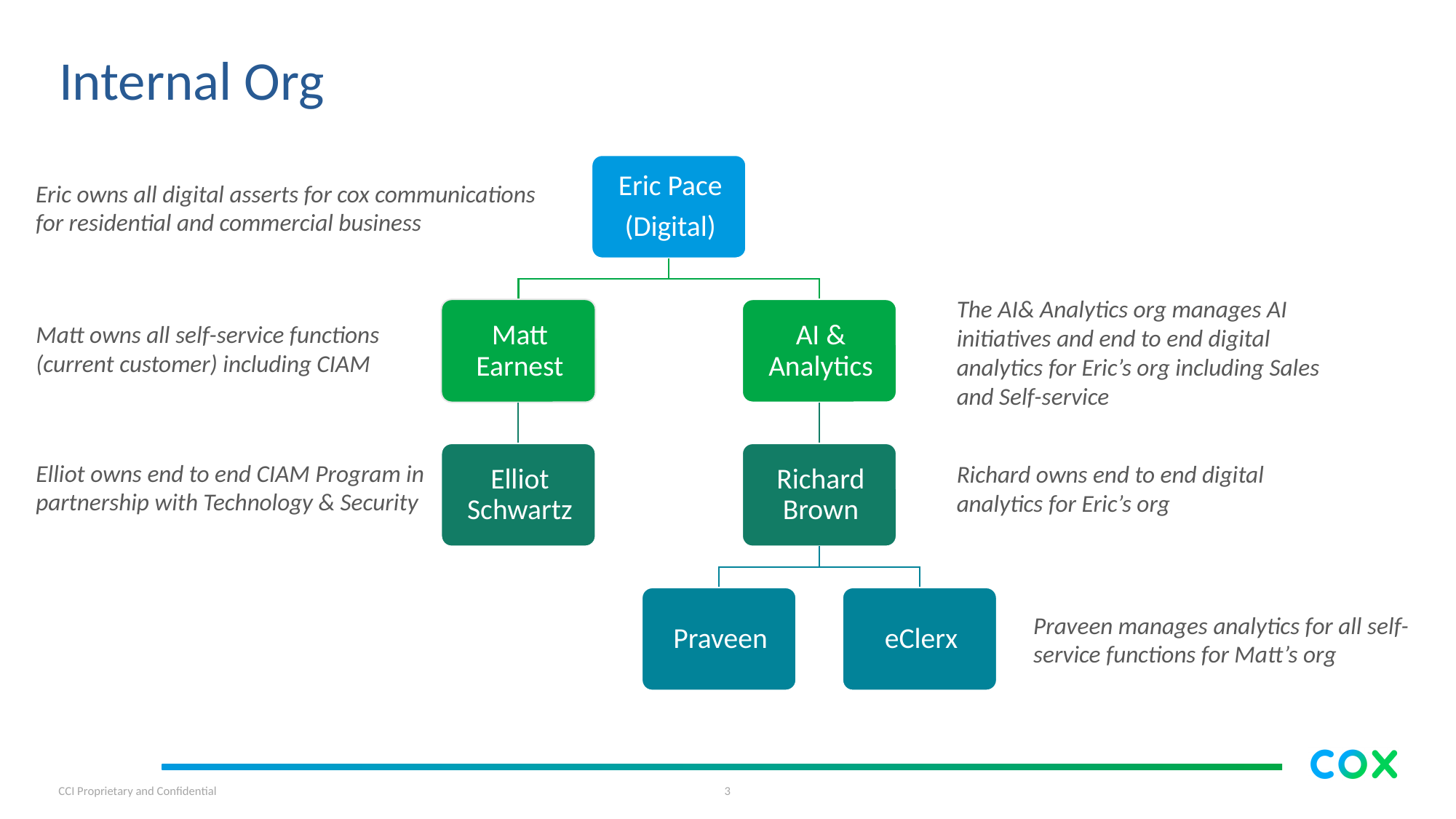

# Internal Org
Eric Pace
(Digital)
Matt Earnest
Elliot Schwartz
AI & Analytics
Richard Brown
Praveen
eClerx
Eric owns all digital asserts for cox communications for residential and commercial business
The AI& Analytics org manages AI initiatives and end to end digital analytics for Eric’s org including Sales and Self-service
Matt owns all self-service functions (current customer) including CIAM
Elliot owns end to end CIAM Program in partnership with Technology & Security
Richard owns end to end digital analytics for Eric’s org
Praveen manages analytics for all self-service functions for Matt’s org
CCI Proprietary and Confidential